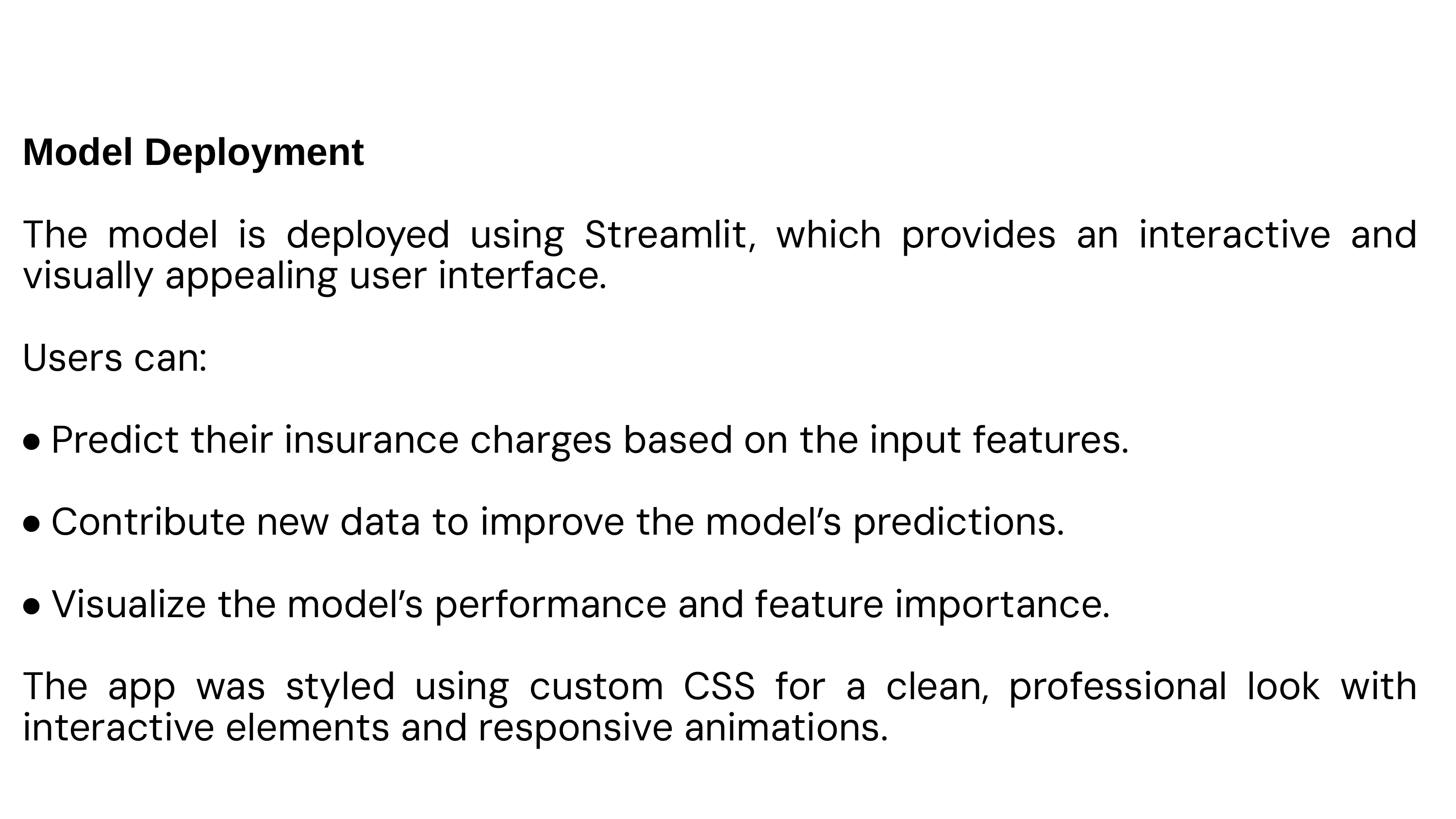

Model Deployment

The model is deployed using Streamlit, which provides an interactive and visually appealing user interface.

Users can:

⦁ Predict their insurance charges based on the input features.

⦁ Contribute new data to improve the model’s predictions.

⦁ Visualize the model’s performance and feature importance.

The app was styled using custom CSS for a clean, professional look with interactive elements and responsive animations.